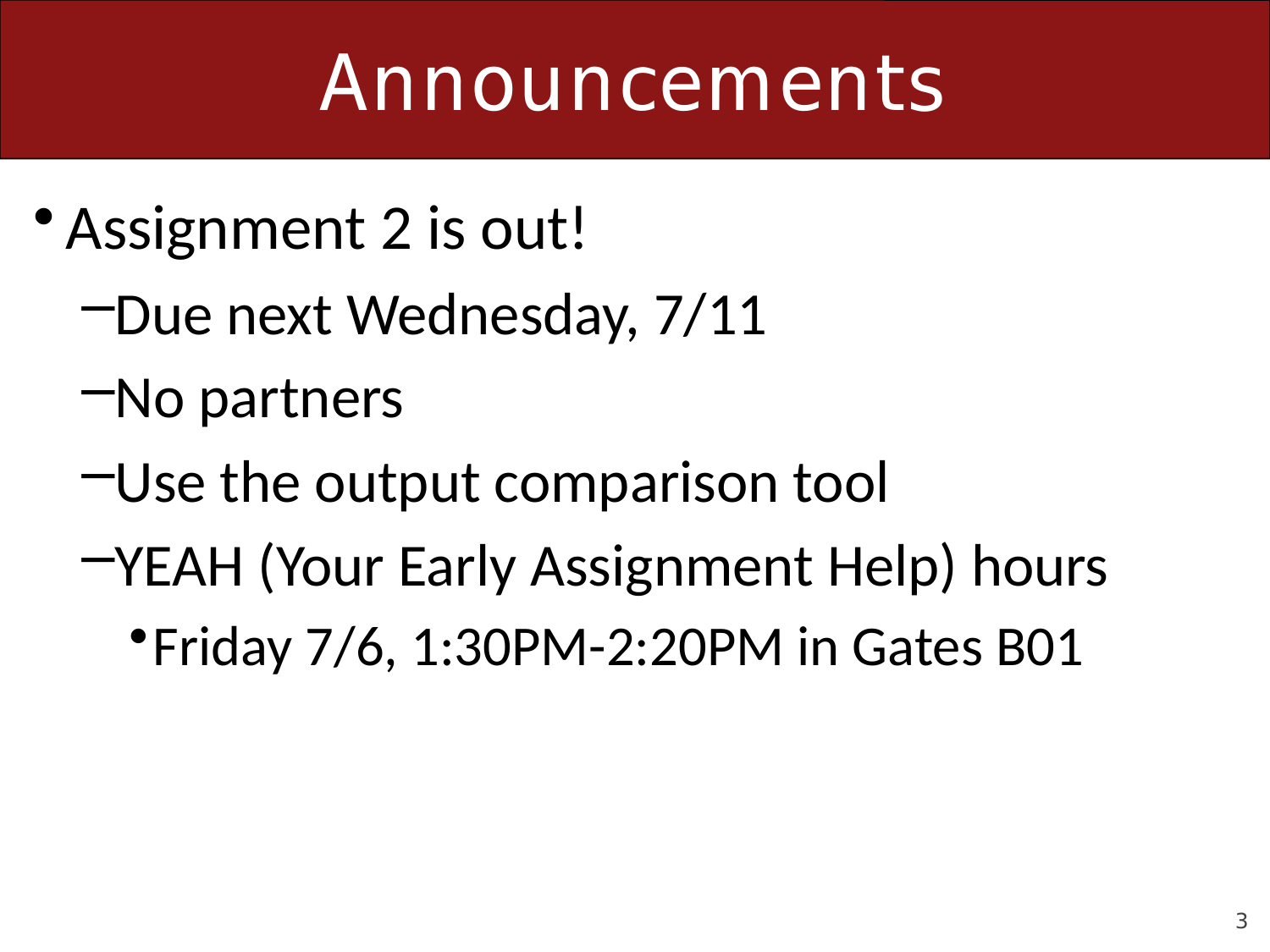

# Announcements
Assignment 2 is out!
Due next Wednesday, 7/11
No partners
Use the output comparison tool
YEAH (Your Early Assignment Help) hours
Friday 7/6, 1:30PM-2:20PM in Gates B01